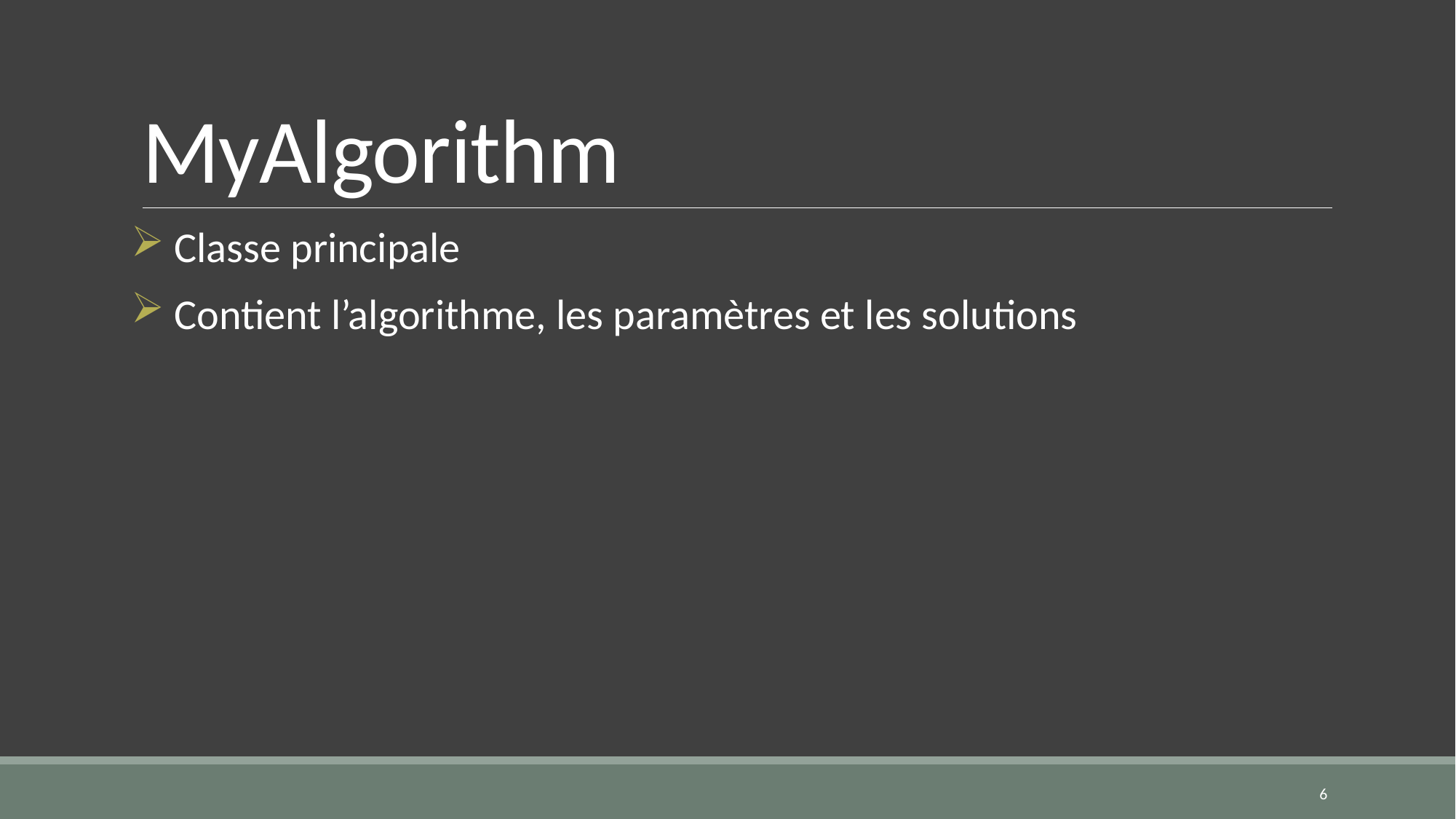

# MyAlgorithm
 Classe principale
 Contient l’algorithme, les paramètres et les solutions
6